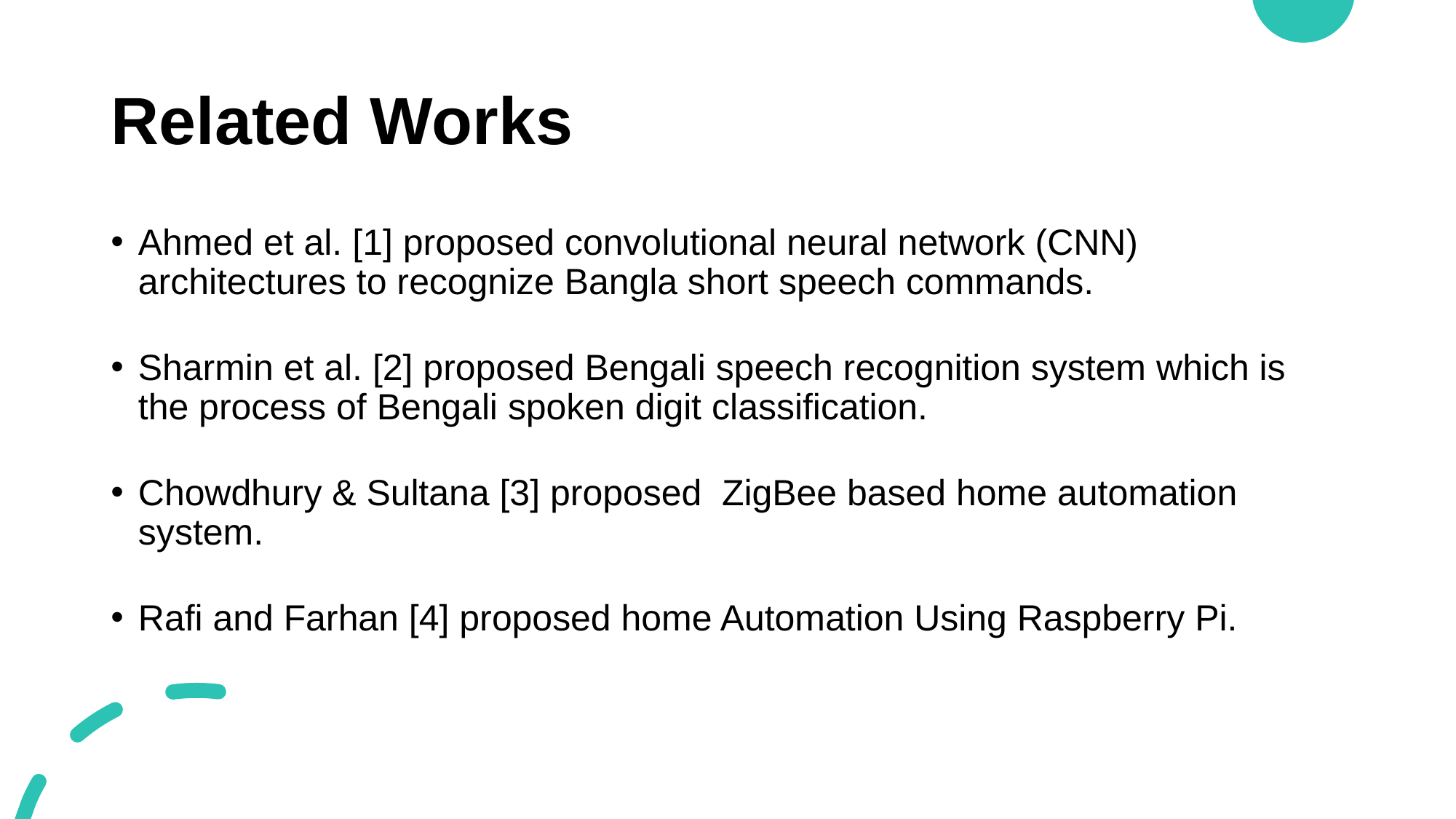

# Related Works
Ahmed et al. [1] proposed convolutional neural network (CNN) architectures to recognize Bangla short speech commands.

Sharmin et al. [2] proposed Bengali speech recognition system which is the process of Bengali spoken digit classification.

Chowdhury & Sultana [3] proposed  ZigBee based home automation system.

Rafi and Farhan [4] proposed home Automation Using Raspberry Pi.